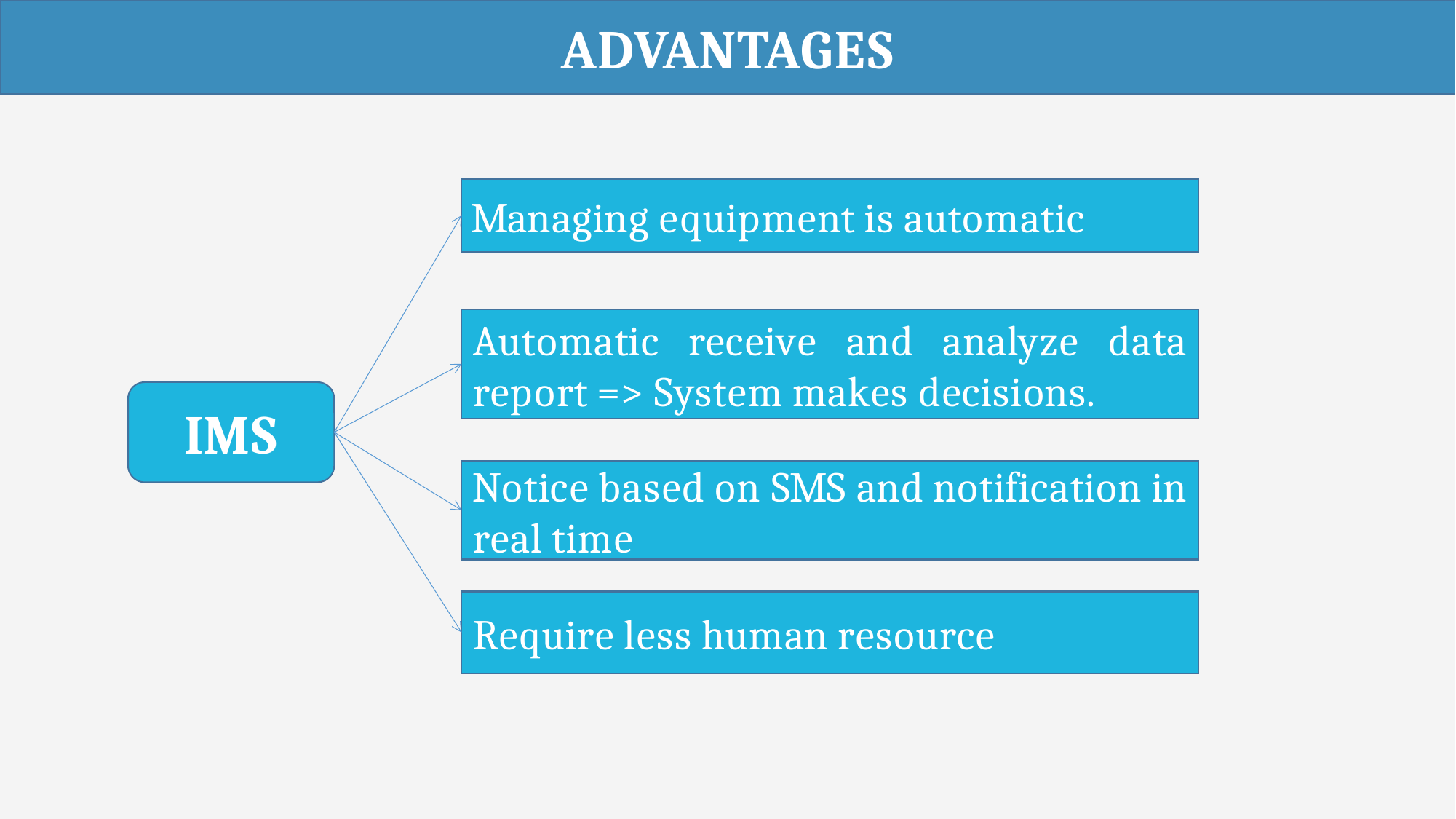

ADVANTAGES
Managing equipment is automatic
Automatic receive and analyze data report => System makes decisions.
IMS
Notice based on SMS and notification in real time
Require less human resource